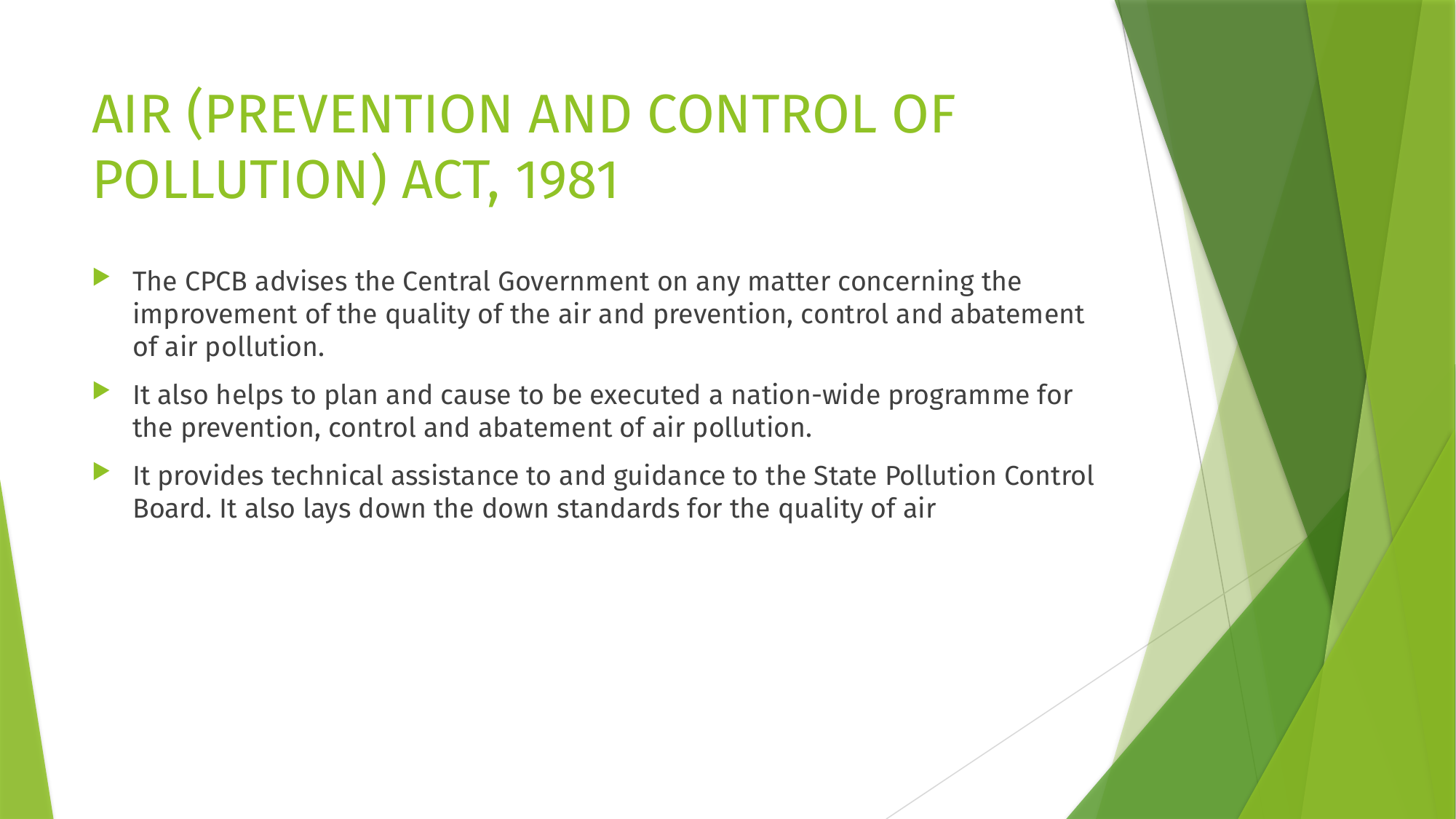

# AIR (PREVENTION AND CONTROL OF POLLUTION) ACT, 1981
The CPCB advises the Central Government on any matter concerning the improvement of the quality of the air and prevention, control and abatement of air pollution.
It also helps to plan and cause to be executed a nation-wide programme for the prevention, control and abatement of air pollution.
It provides technical assistance to and guidance to the State Pollution Control Board. It also lays down the down standards for the quality of air